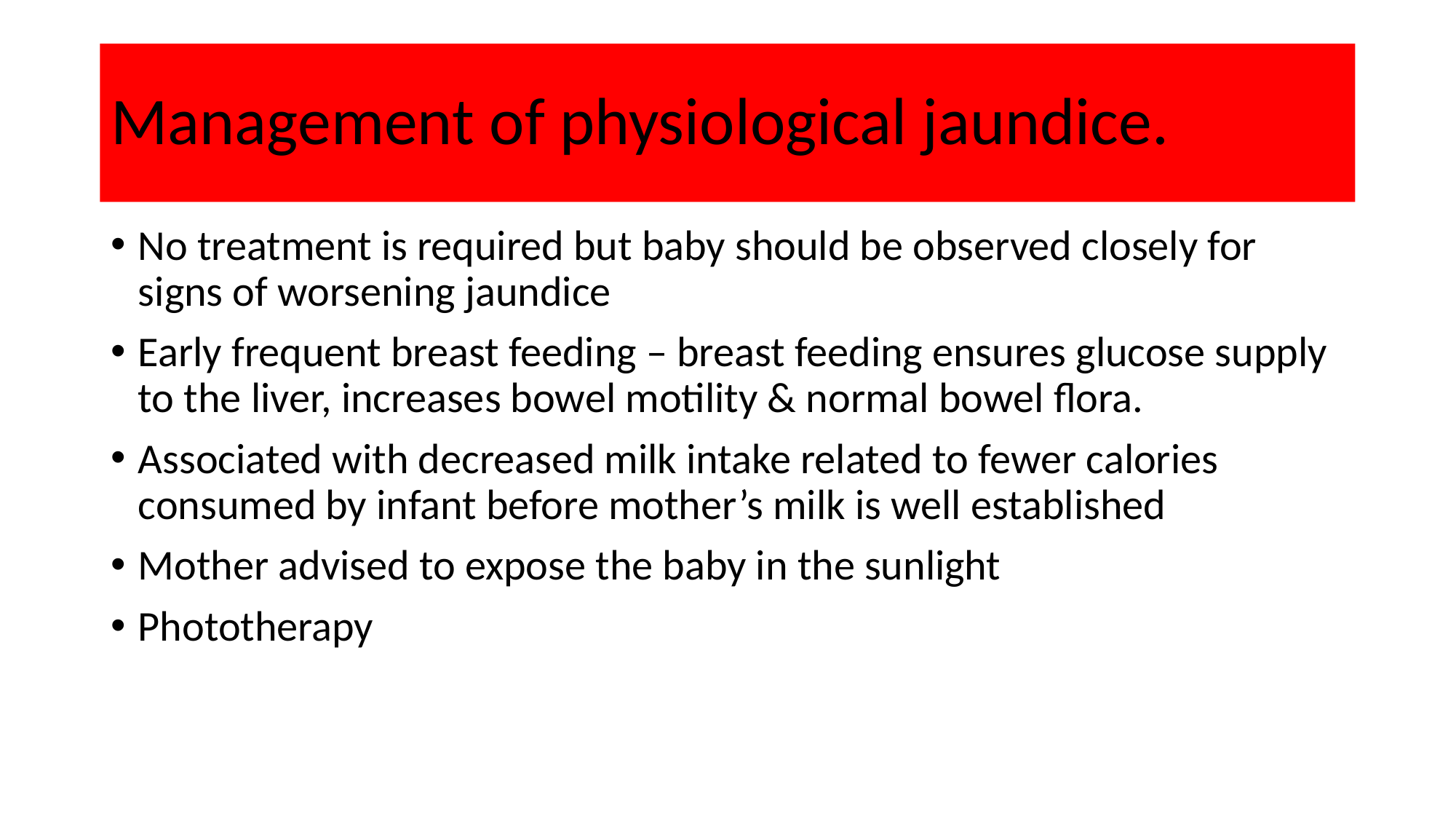

# Management of physiological jaundice.
No treatment is required but baby should be observed closely for signs of worsening jaundice
Early frequent breast feeding – breast feeding ensures glucose supply to the liver, increases bowel motility & normal bowel flora.
Associated with decreased milk intake related to fewer calories consumed by infant before mother’s milk is well established
Mother advised to expose the baby in the sunlight
Phototherapy